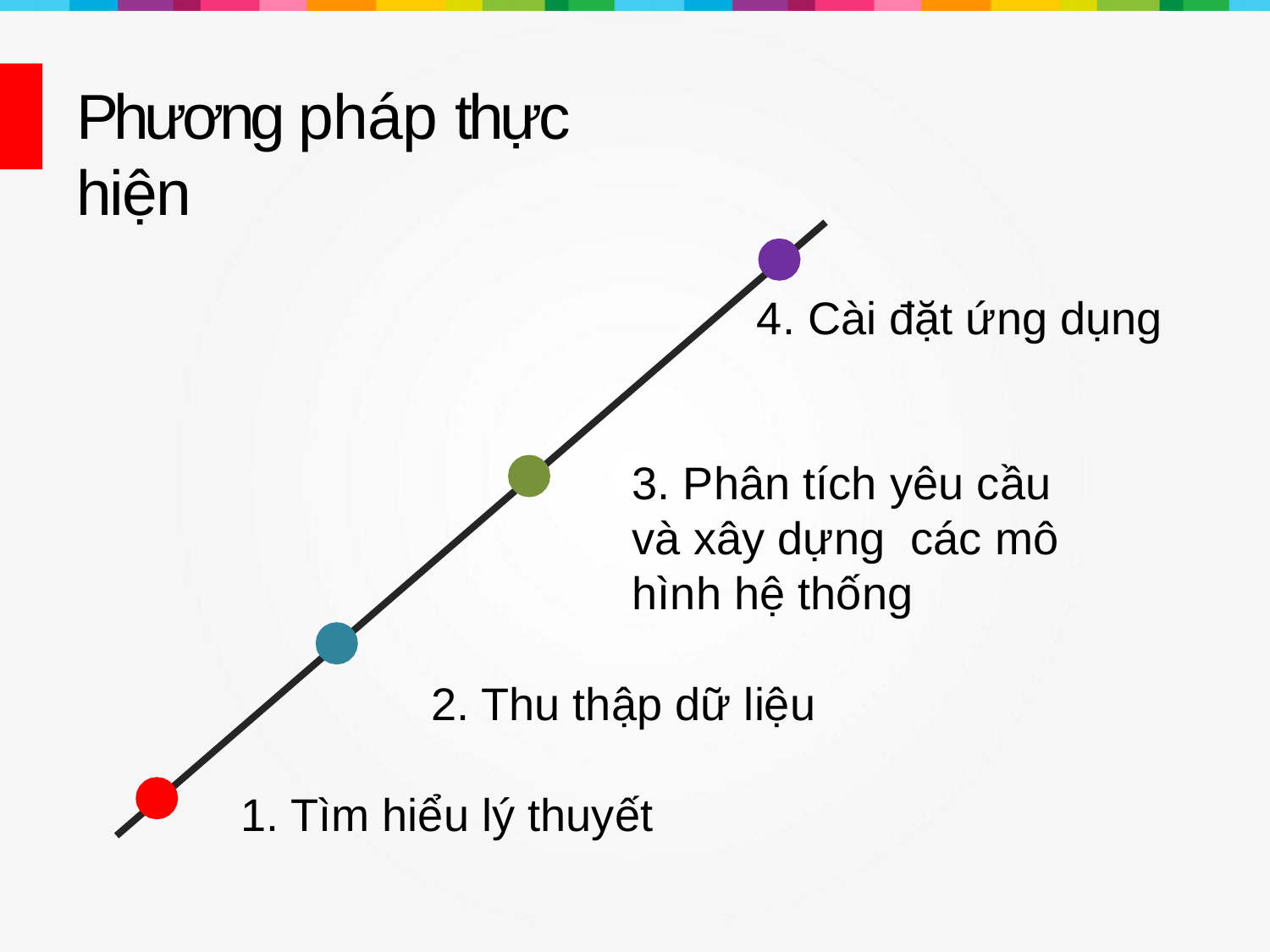

# Phương pháp thực hiện

4. Cài đặt ứng dụng

3. Phân tích yêu cầu và xây dựng  các mô hình hệ thống

2. Thu thập dữ liệu

1. Tìm hiểu lý thuyết